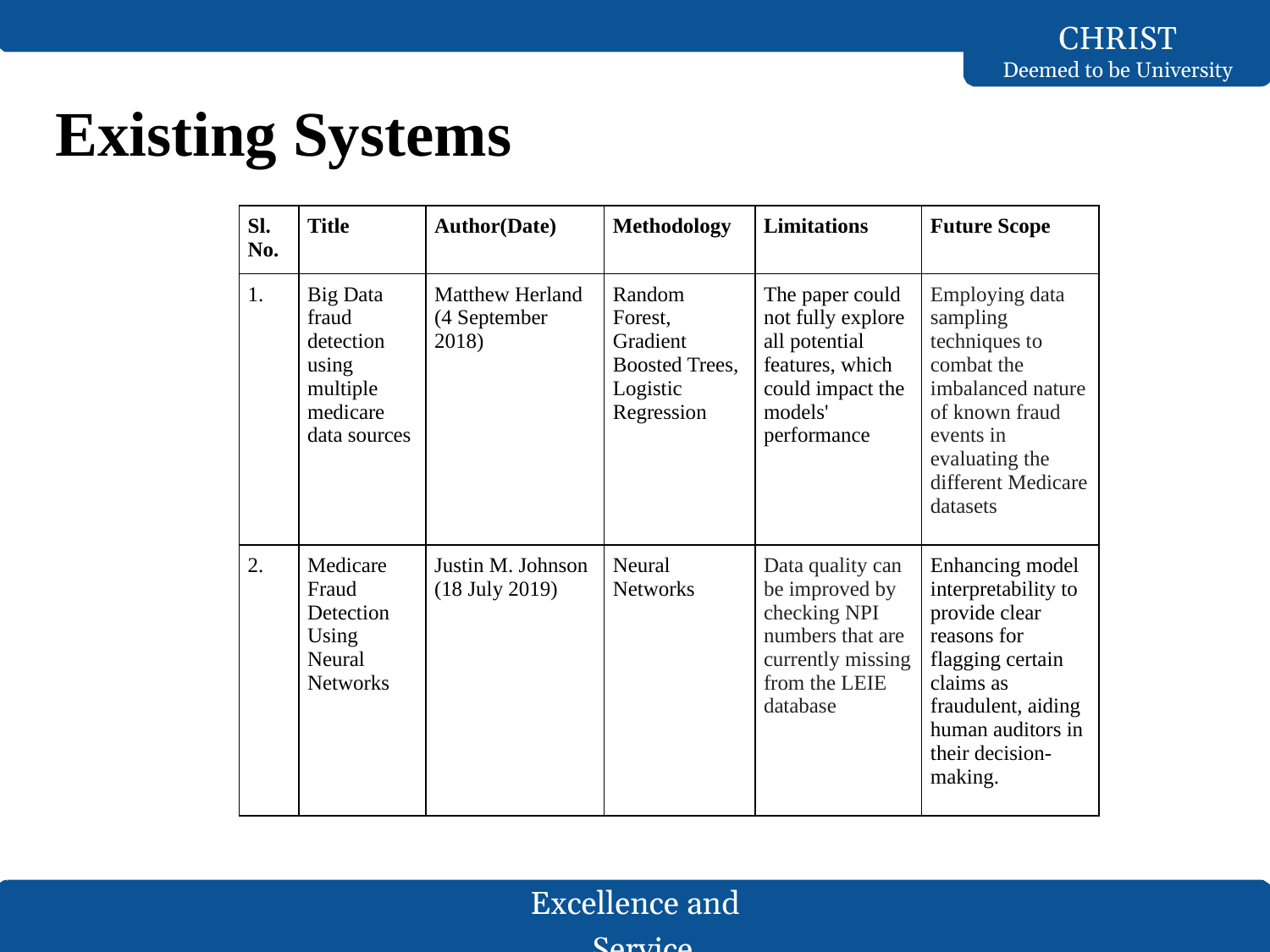

CHRIST
Deemed to be University
# Existing Systems
| Sl. No. | Title | Author(Date) | Methodology | Limitations | Future Scope |
| --- | --- | --- | --- | --- | --- |
| 1. | Big Data fraud detection using multiple medicare data sources | Matthew Herland (4 September 2018) | Random Forest, Gradient Boosted Trees, Logistic Regression | The paper could not fully explore all potential features, which could impact the models' performance | Employing data sampling techniques to combat the imbalanced nature of known fraud events in evaluating the different Medicare datasets |
| 2. | Medicare Fraud Detection Using Neural Networks | Justin M. Johnson (18 July 2019) | Neural Networks | Data quality can be improved by checking NPI numbers that are currently missing from the LEIE database | Enhancing model interpretability to provide clear reasons for flagging certain claims as fraudulent, aiding human auditors in their decision-making. |

Excellence and  Service